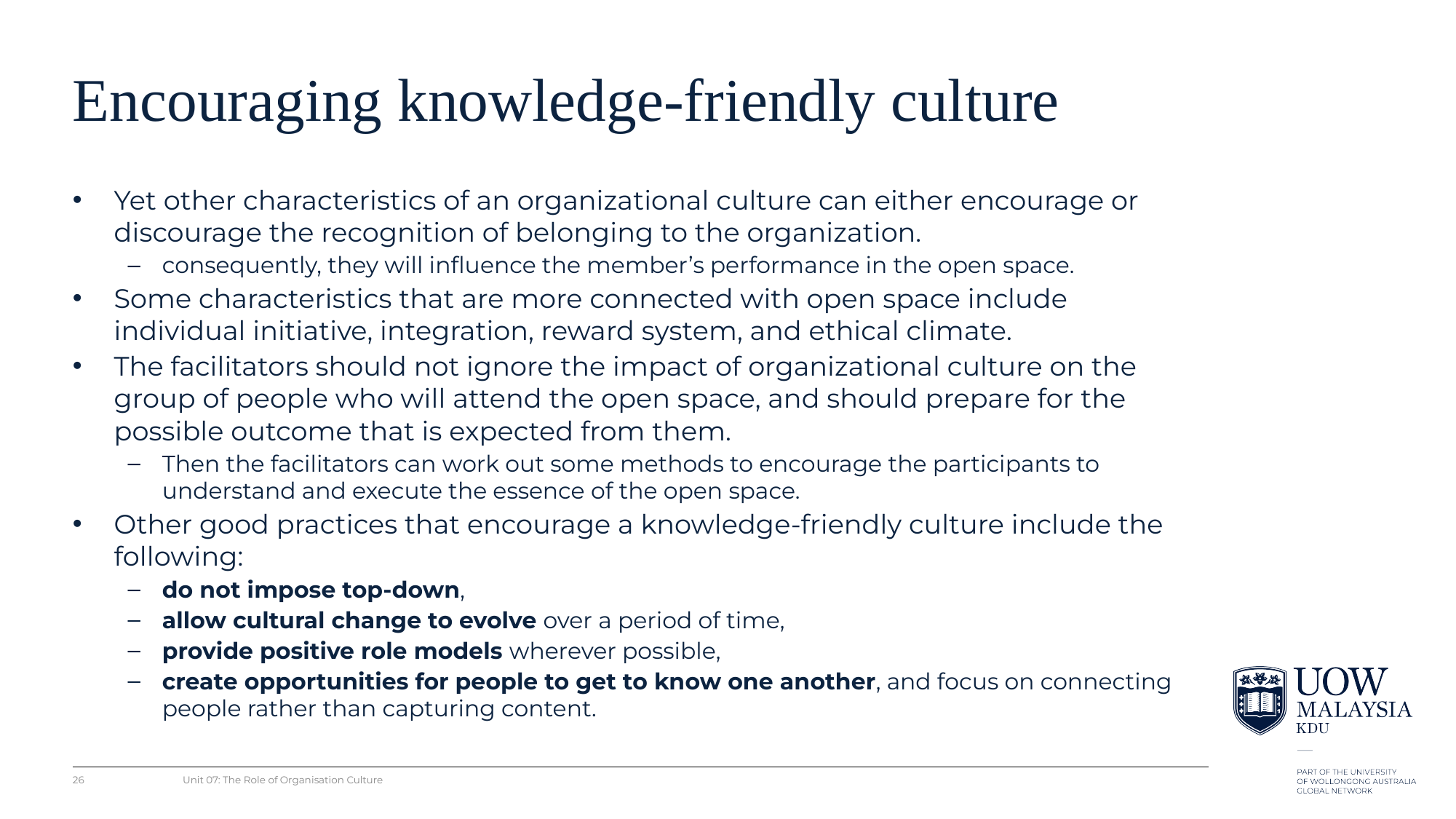

# Encouraging knowledge-friendly culture
Yet other characteristics of an organizational culture can either encourage or discourage the recognition of belonging to the organization.
consequently, they will inﬂuence the member’s performance in the open space.
Some characteristics that are more connected with open space include individual initiative, integration, reward system, and ethical climate.
The facilitators should not ignore the impact of organizational culture on the group of people who will attend the open space, and should prepare for the possible outcome that is expected from them.
Then the facilitators can work out some methods to encourage the participants to understand and execute the essence of the open space.
Other good practices that encourage a knowledge-friendly culture include the following:
do not impose top-down,
allow cultural change to evolve over a period of time,
provide positive role models wherever possible,
create opportunities for people to get to know one another, and focus on connecting people rather than capturing content.
26
Unit 07: The Role of Organisation Culture